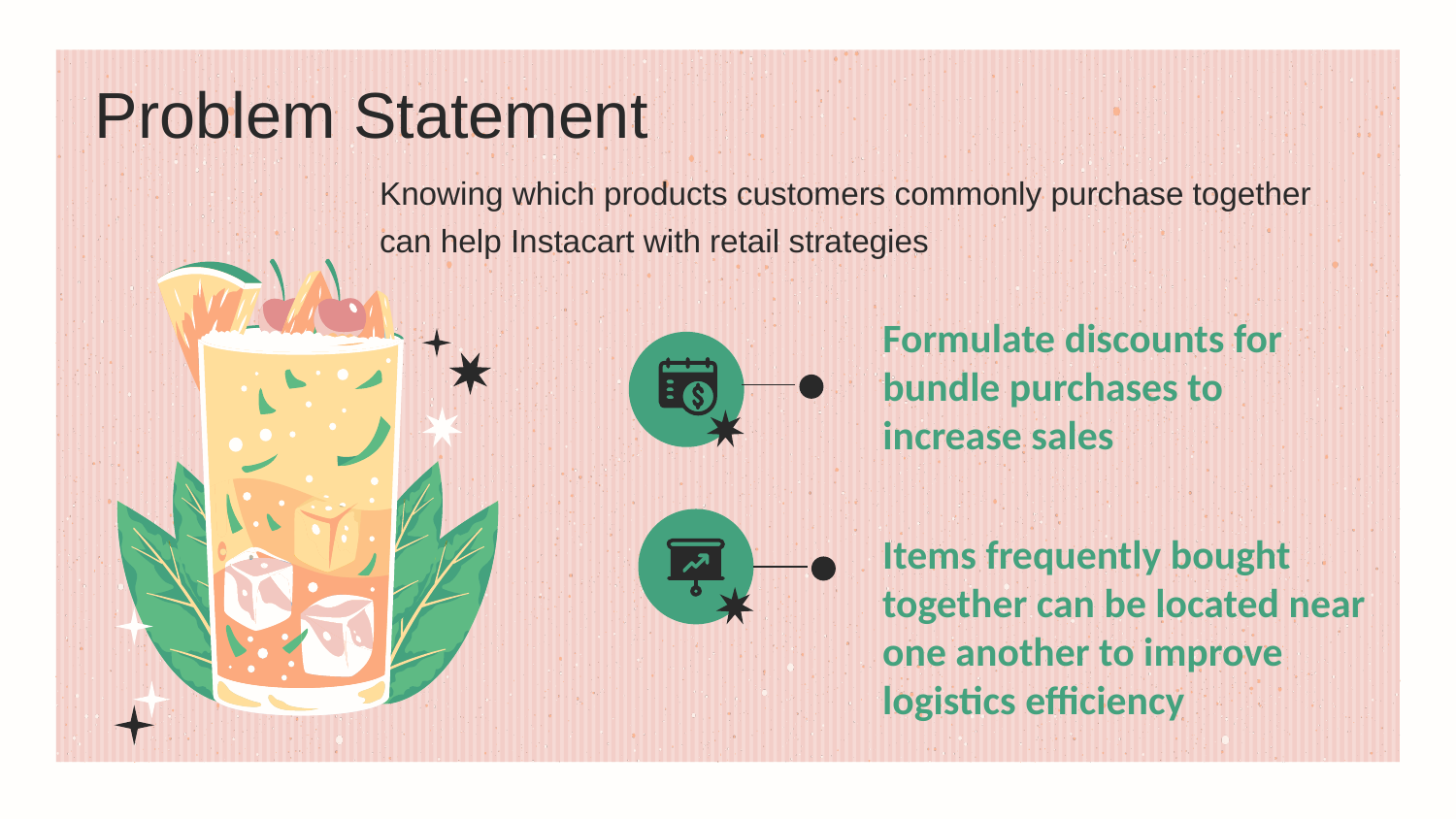

Problem Statement
Knowing which products customers commonly purchase together can help Instacart with retail strategies

Formulate discounts for bundle purchases to increase sales

Items frequently bought together can be located near one another to improve logistics efficiency